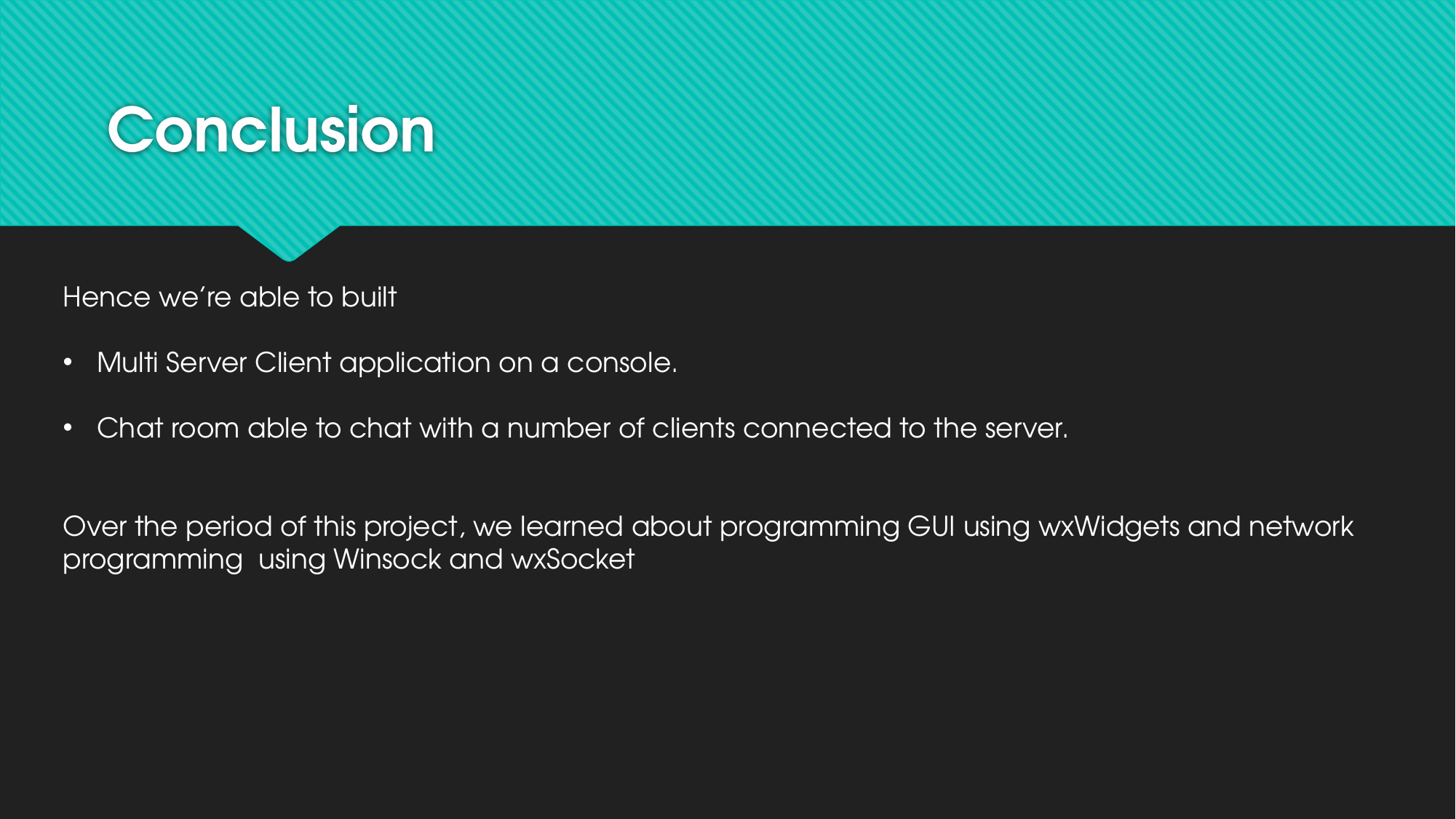

# Conclusion
Hence we’re able to built

Multi Server Client application on a console.

Chat room able to chat with a number of clients connected to the server.

Over the period of this project, we learned about programming GUI using wxWidgets and network programming  using Winsock and wxSocket